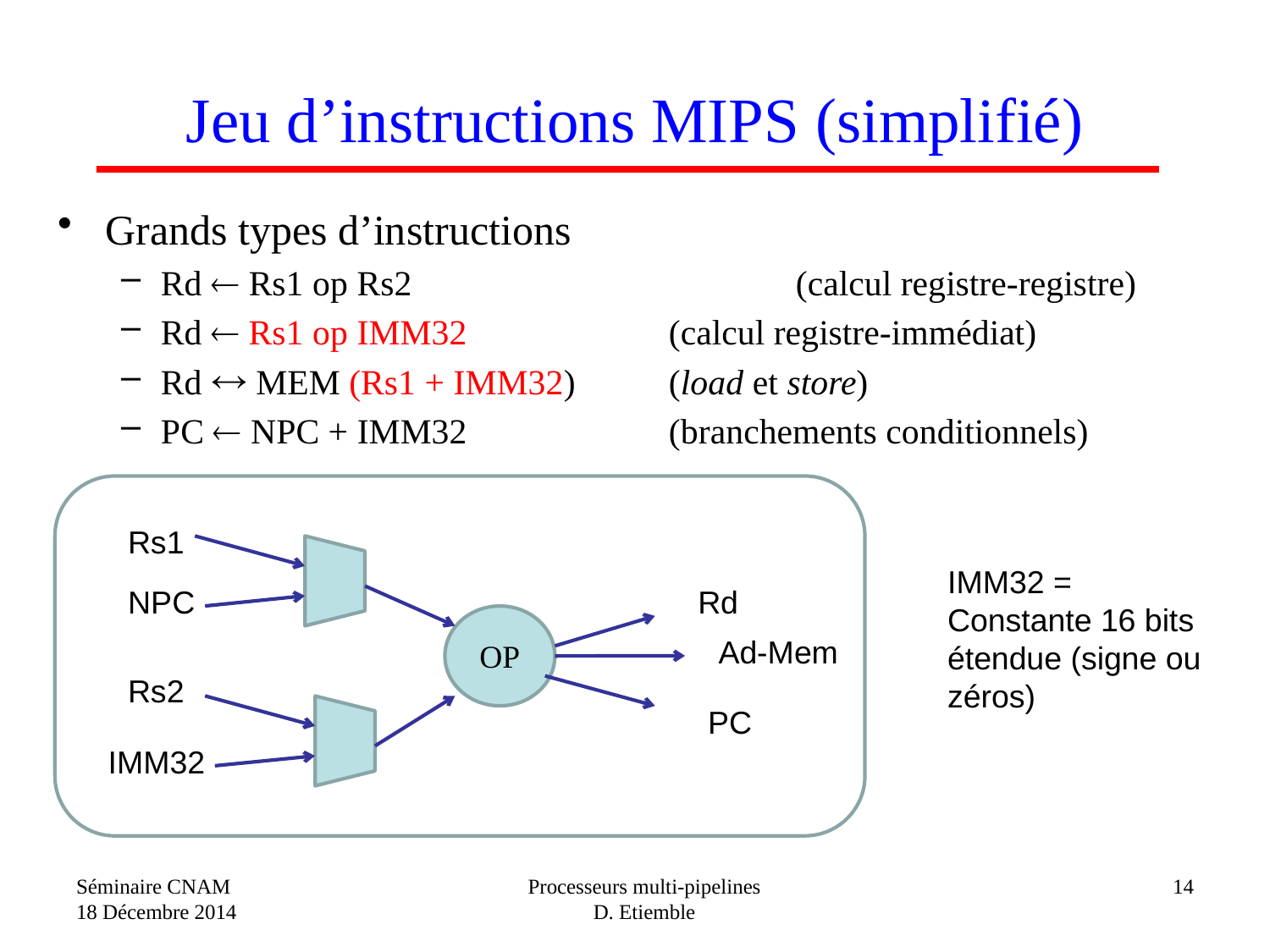

# Jeu d’instructions MIPS (simplifié)
Grands types d’instructions
Rd ← Rs1 op Rs2 			(calcul registre-registre)
Rd ← Rs1 op IMM32		(calcul registre-immédiat)
Rd ↔ MEM (Rs1 + IMM32) 	(load et store)
PC ← NPC + IMM32		(branchements conditionnels)

Rs1

IMM32 =
Constante 16 bits
étendue (signe ou zéros)
NPC
Rd
OP
Ad-Mem
Rs2
PC

IMM32
Séminaire CNAM
18 Décembre 2014
Processeurs multi-pipelines
D. Etiemble
14